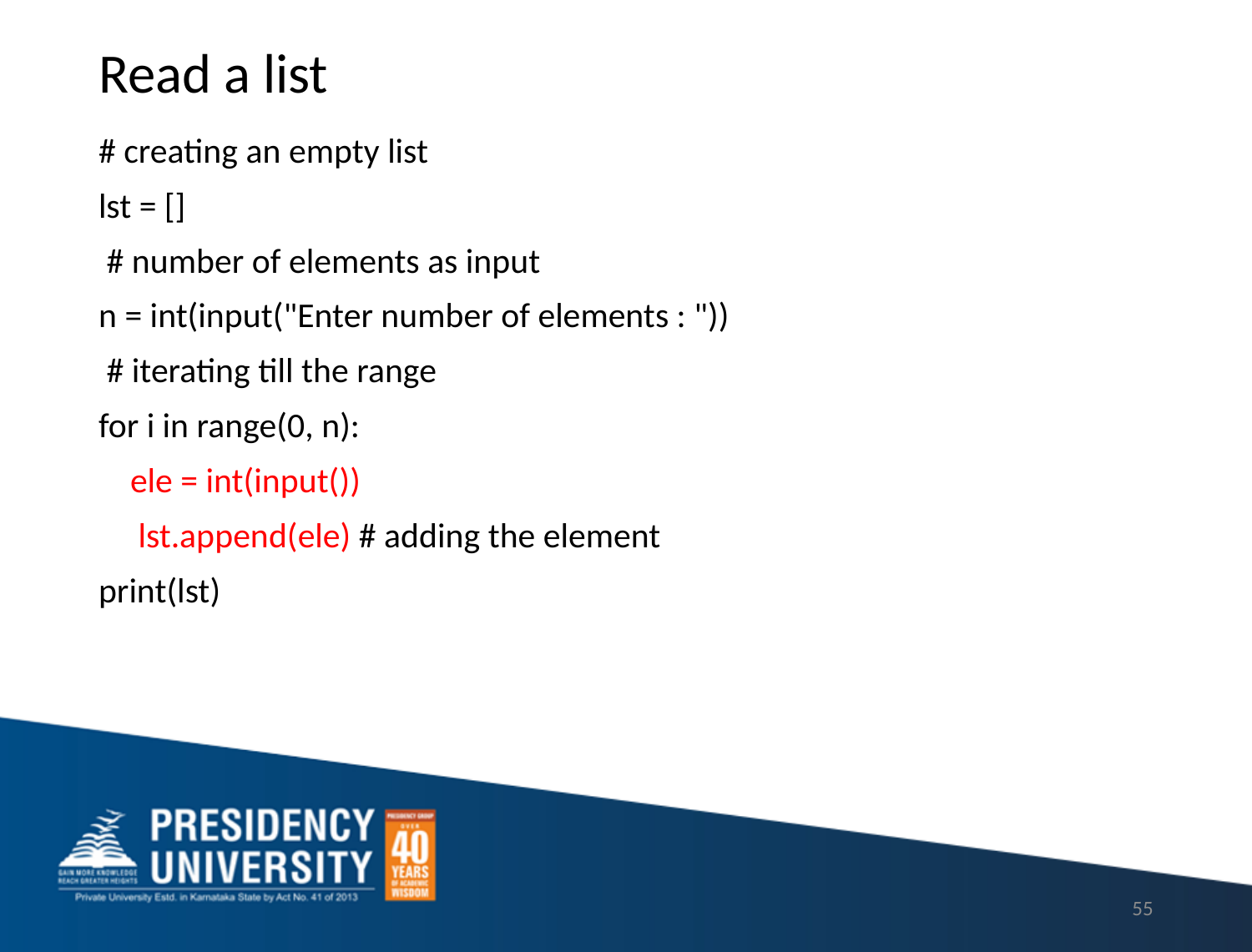

# Read a list
# creating an empty list
lst = []
 # number of elements as input
n = int(input("Enter number of elements : "))
 # iterating till the range
for i in range(0, n):
    ele = int(input())
     lst.append(ele) # adding the element
print(lst)
55